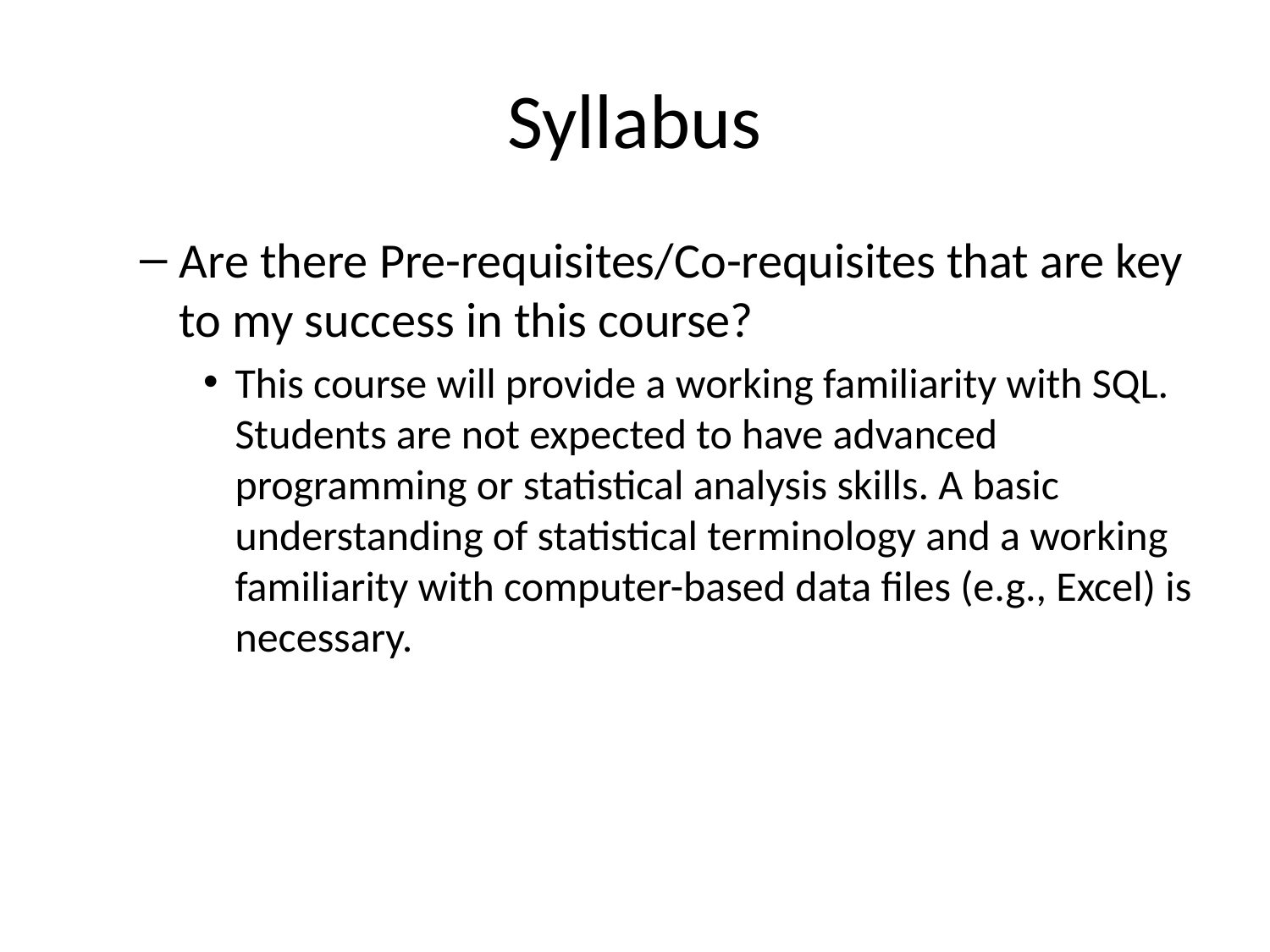

# Syllabus
Are there Pre-requisites/Co-requisites that are key to my success in this course?
This course will provide a working familiarity with SQL. Students are not expected to have advanced programming or statistical analysis skills. A basic understanding of statistical terminology and a working familiarity with computer-based data files (e.g., Excel) is necessary.